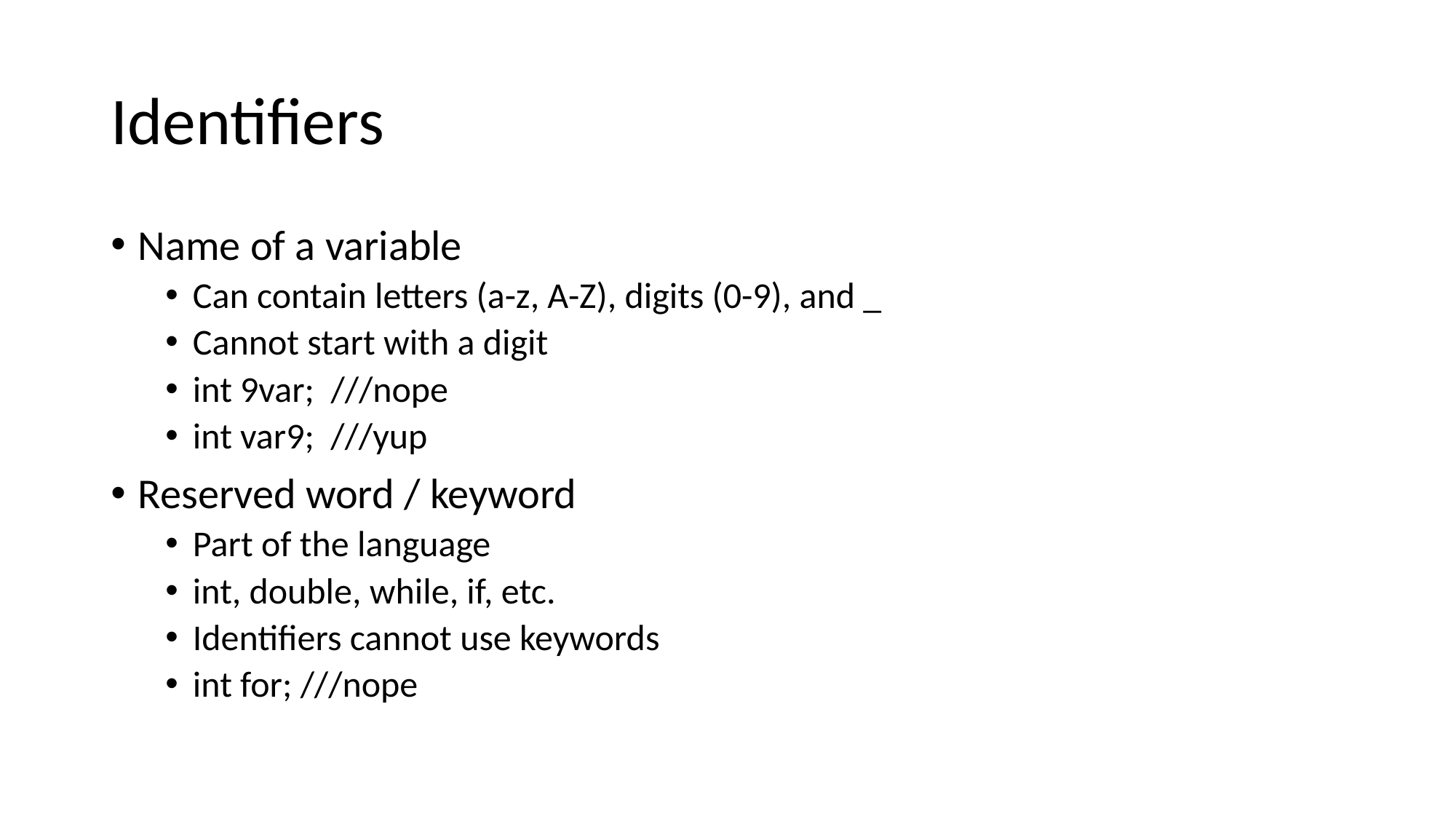

# Identifiers
Name of a variable
Can contain letters (a-z, A-Z), digits (0-9), and _
Cannot start with a digit
int 9var;  ///nope
int var9;  ///yup
Reserved word / keyword
Part of the language
int, double, while, if, etc.
Identifiers cannot use keywords
int for; ///nope